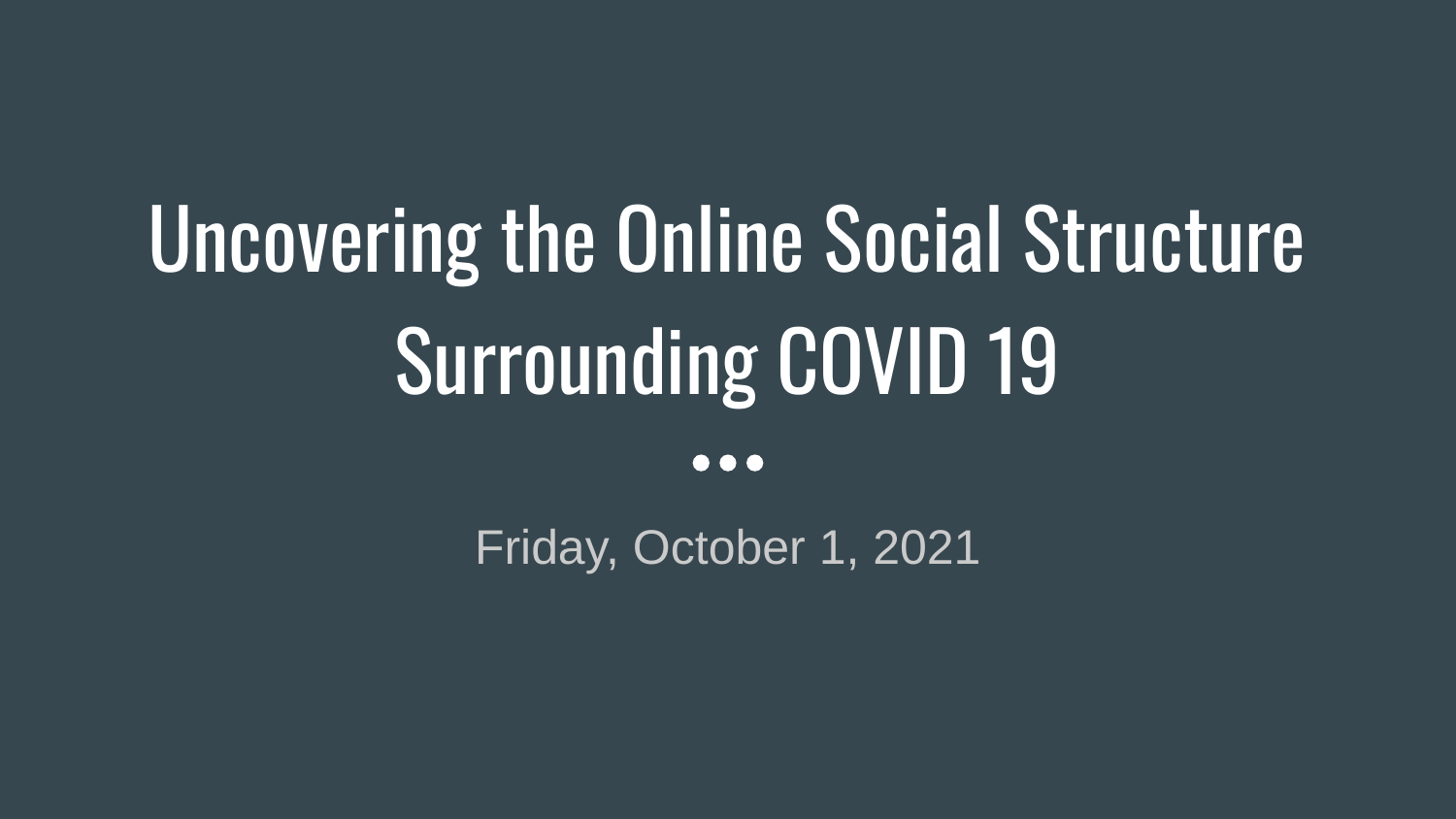

# Uncovering the Online Social Structure Surrounding COVID 19
Friday, October 1, 2021